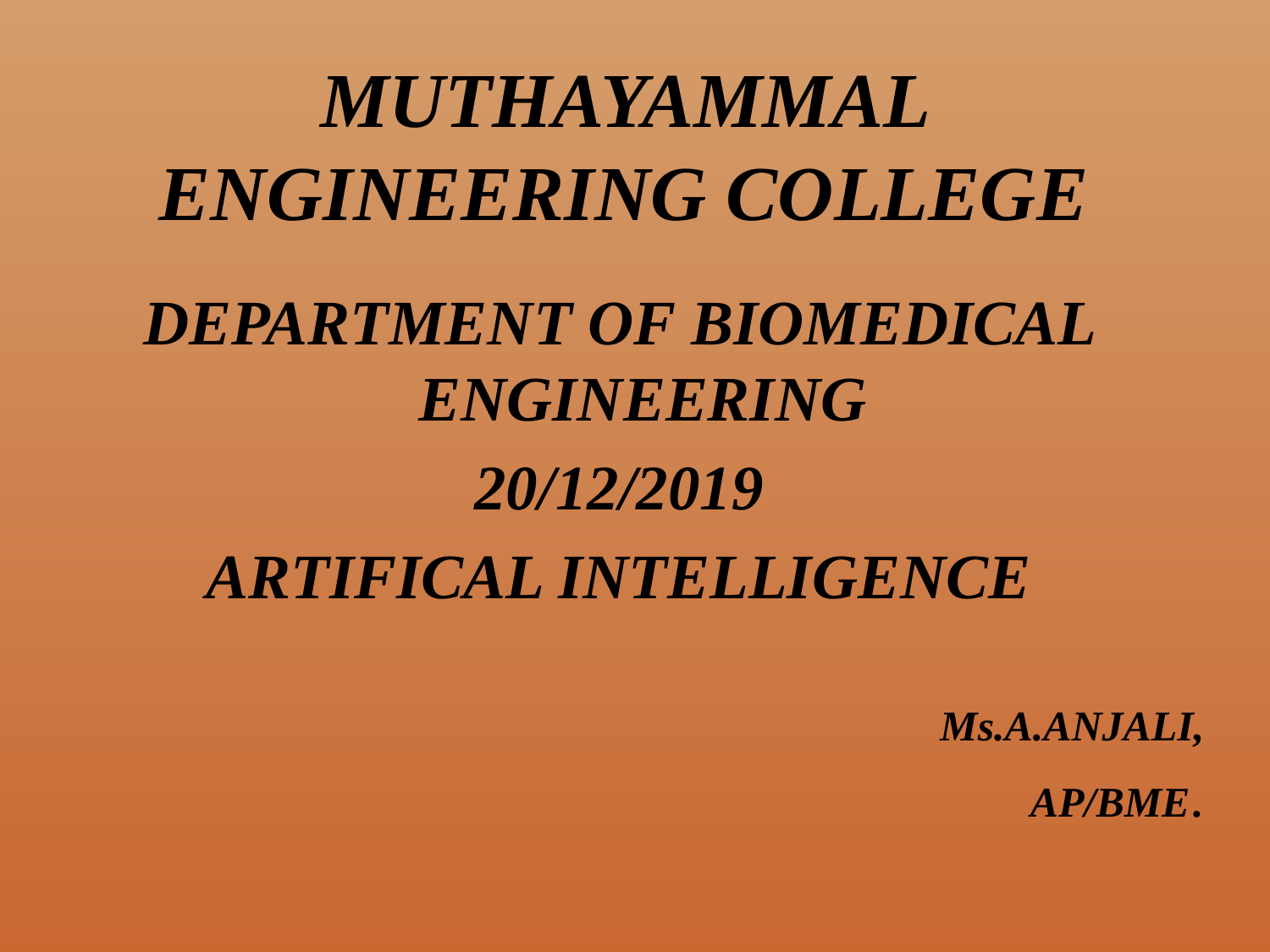

# MUTHAYAMMAL ENGINEERING COLLEGE
DEPARTMENT OF BIOMEDICAL ENGINEERING
20/12/2019
ARTIFICAL INTELLIGENCE

Ms.A.ANJALI,
AP/BME.